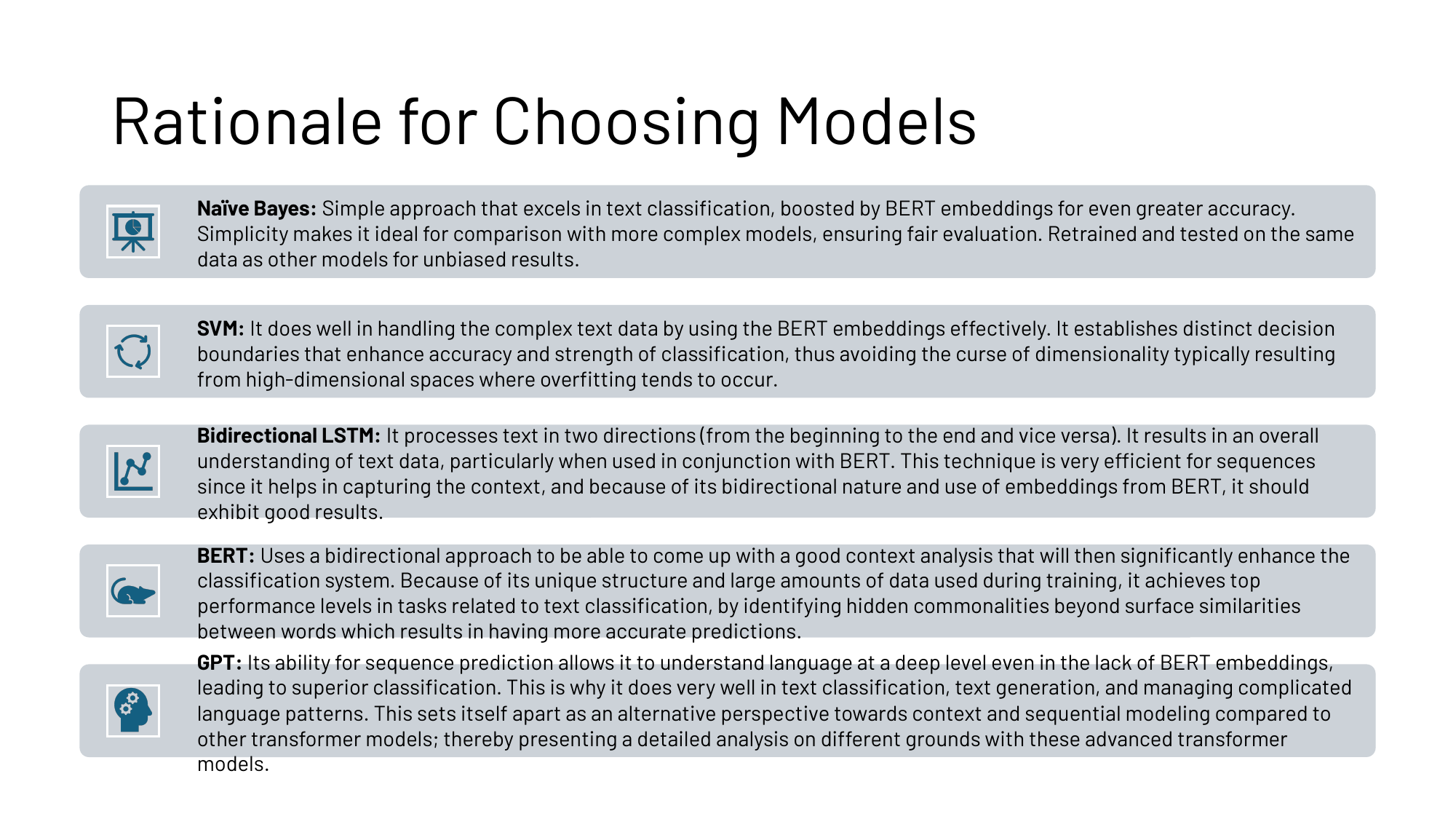

# Rationale for Choosing Models
Naïve Bayes: Simple approach that excels in text classification, boosted by BERT embeddings for even greater accuracy. Simplicity makes it ideal for comparison with more complex models, ensuring fair evaluation. Retrained and tested on the same data as other models for unbiased results.
SVM: It does well in handling the complex text data by using the BERT embeddings effectively. It establishes distinct decision boundaries that enhance accuracy and strength of classification, thus avoiding the curse of dimensionality typically resulting from high-dimensional spaces where overfitting tends to occur.
Bidirectional LSTM: It processes text in two directions (from the beginning to the end and vice versa). It results in an overall understanding of text data, particularly when used in conjunction with BERT. This technique is very efficient for sequences since it helps in capturing the context, and because of its bidirectional nature and use of embeddings from BERT, it should exhibit good results.
BERT: Uses a bidirectional approach to be able to come up with a good context analysis that will then significantly enhance the classification system. Because of its unique structure and large amounts of data used during training, it achieves top performance levels in tasks related to text classification, by identifying hidden commonalities beyond surface similarities between words which results in having more accurate predictions.
GPT: Its ability for sequence prediction allows it to understand language at a deep level even in the lack of BERT embeddings, leading to superior classification. This is why it does very well in text classification, text generation, and managing complicated language patterns. This sets itself apart as an alternative perspective towards context and sequential modeling compared to other transformer models; thereby presenting a detailed analysis on different grounds with these advanced transformer models.